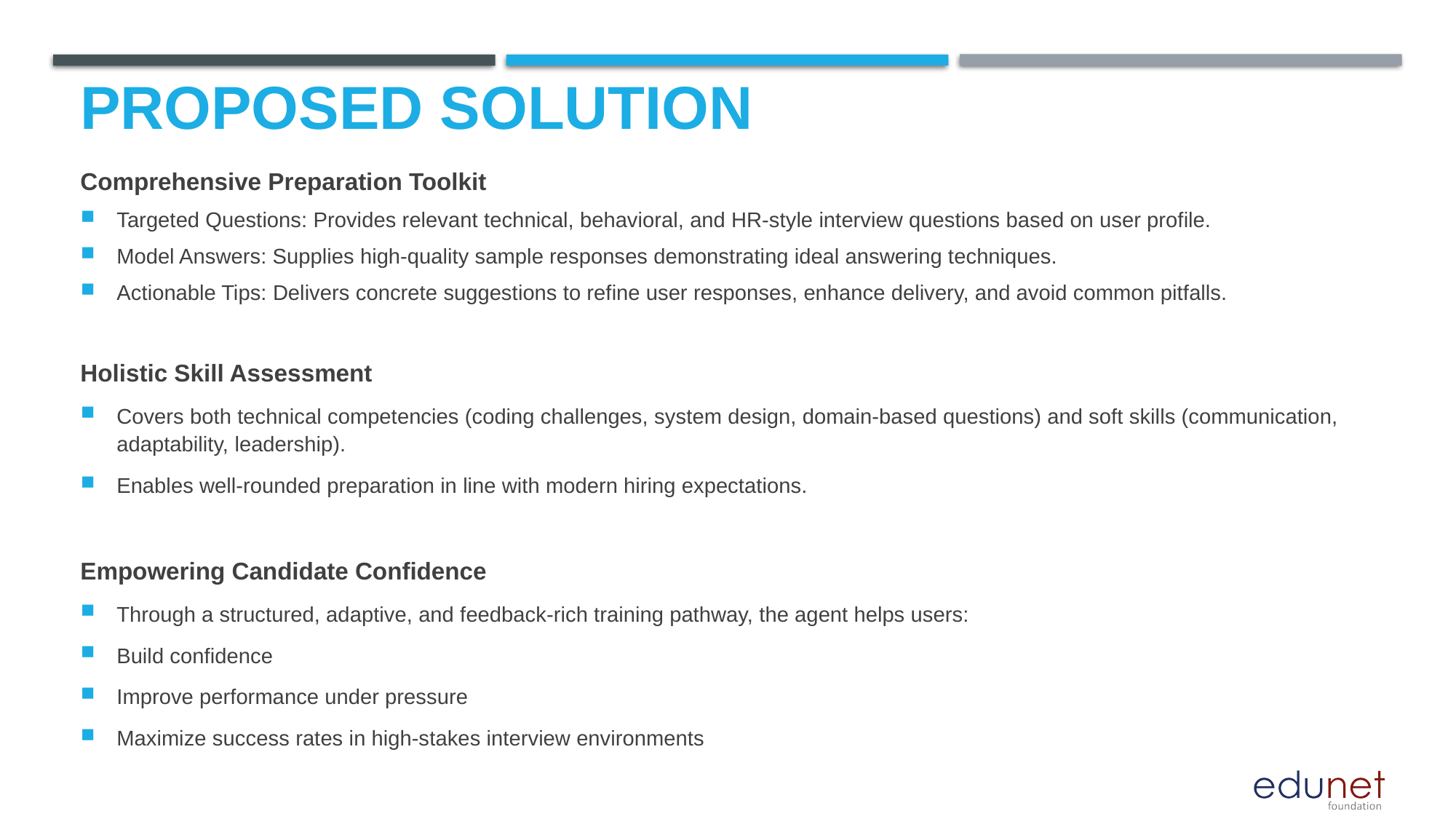

# Proposed Solution
Comprehensive Preparation Toolkit
Targeted Questions: Provides relevant technical, behavioral, and HR-style interview questions based on user profile.
Model Answers: Supplies high-quality sample responses demonstrating ideal answering techniques.
Actionable Tips: Delivers concrete suggestions to refine user responses, enhance delivery, and avoid common pitfalls.

Holistic Skill Assessment
Covers both technical competencies (coding challenges, system design, domain-based questions) and soft skills (communication, adaptability, leadership).
Enables well-rounded preparation in line with modern hiring expectations.

Empowering Candidate Confidence
Through a structured, adaptive, and feedback-rich training pathway, the agent helps users:
Build confidence
Improve performance under pressure
Maximize success rates in high-stakes interview environments